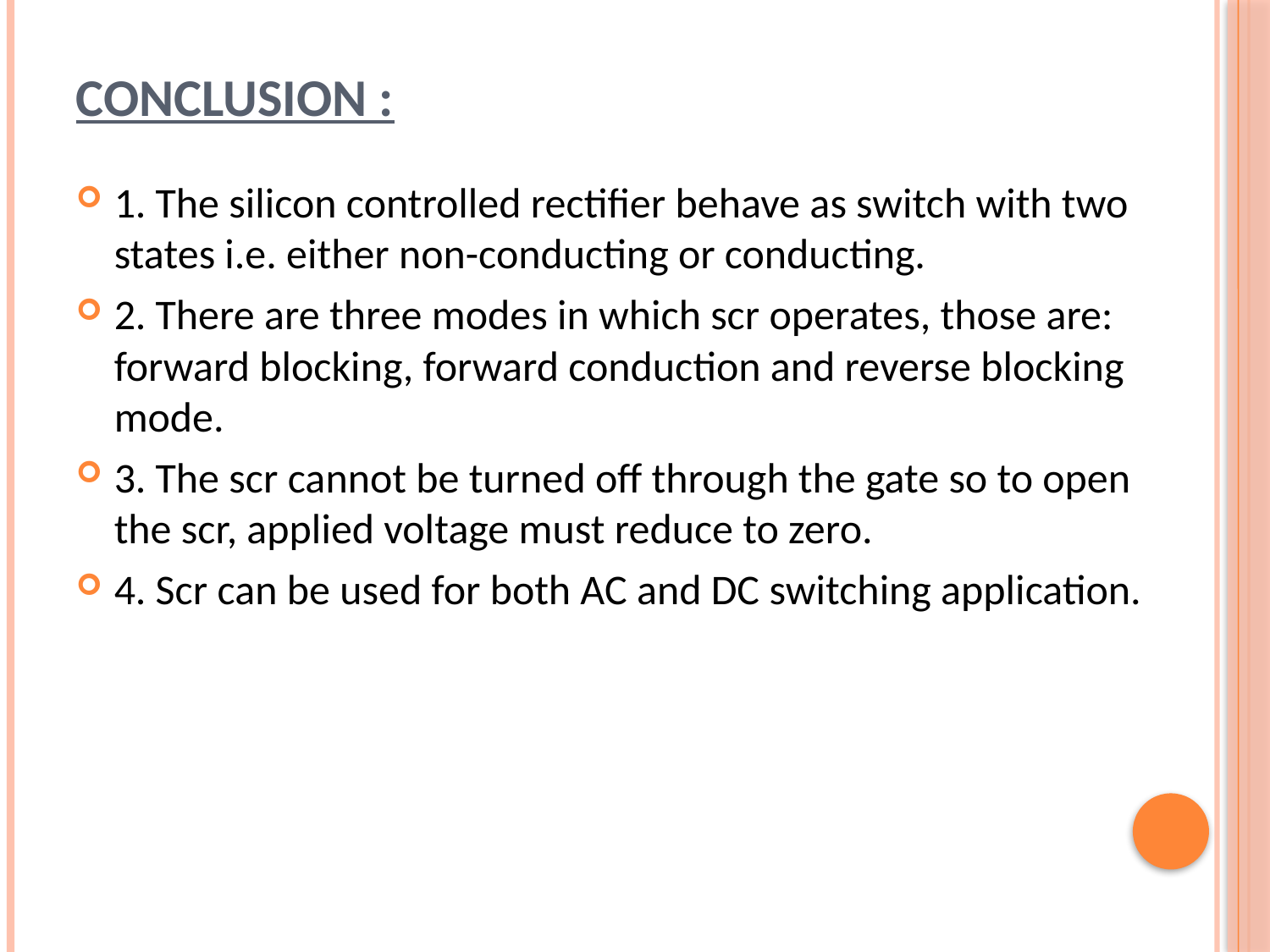

# Conclusion :
1. The silicon controlled rectifier behave as switch with two states i.e. either non-conducting or conducting.
2. There are three modes in which scr operates, those are: forward blocking, forward conduction and reverse blocking mode.
3. The scr cannot be turned off through the gate so to open the scr, applied voltage must reduce to zero.
4. Scr can be used for both AC and DC switching application.